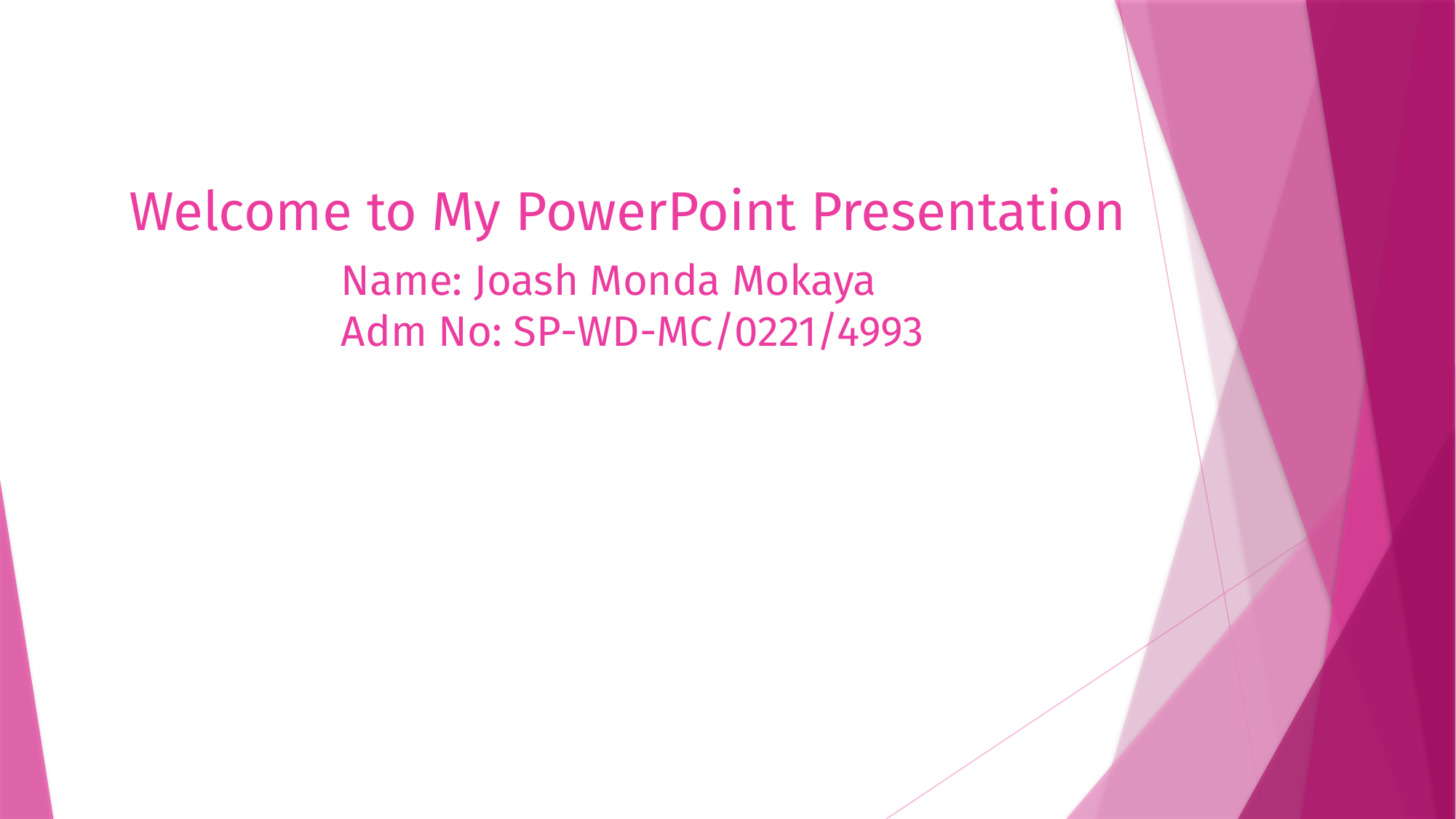

Welcome to My PowerPoint Presentation
Name: Joash Monda Mokaya
Adm No: SP-WD-MC/0221/4993